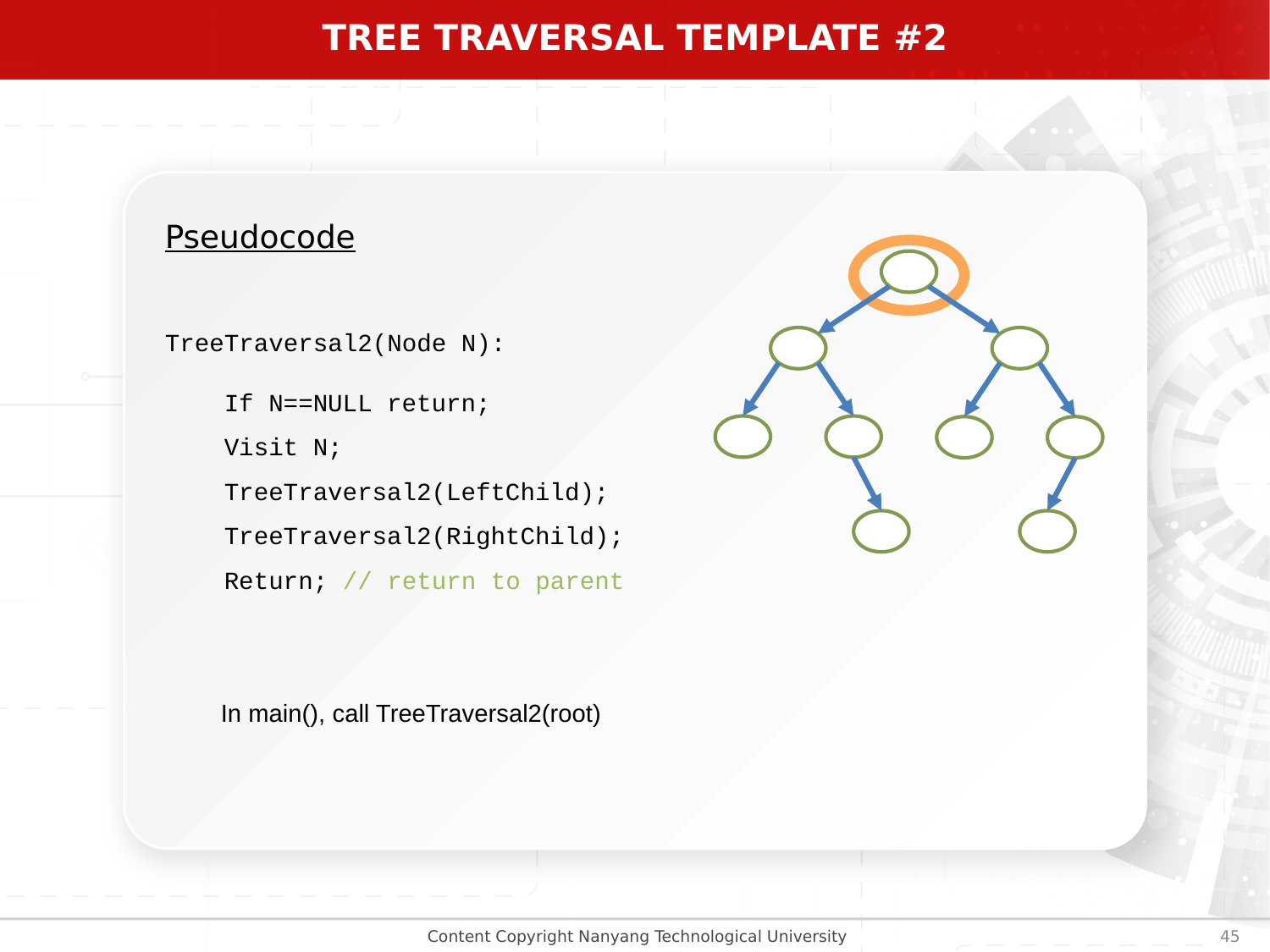

# Tree Traversal Template #2

Pseudocode

TreeTraversal2(Node N):

    If N==NULL return;
    Visit N;
    TreeTraversal2(LeftChild);
    TreeTraversal2(RightChild);
    Return; // return to parent

        In main(), call TreeTraversal2(root)